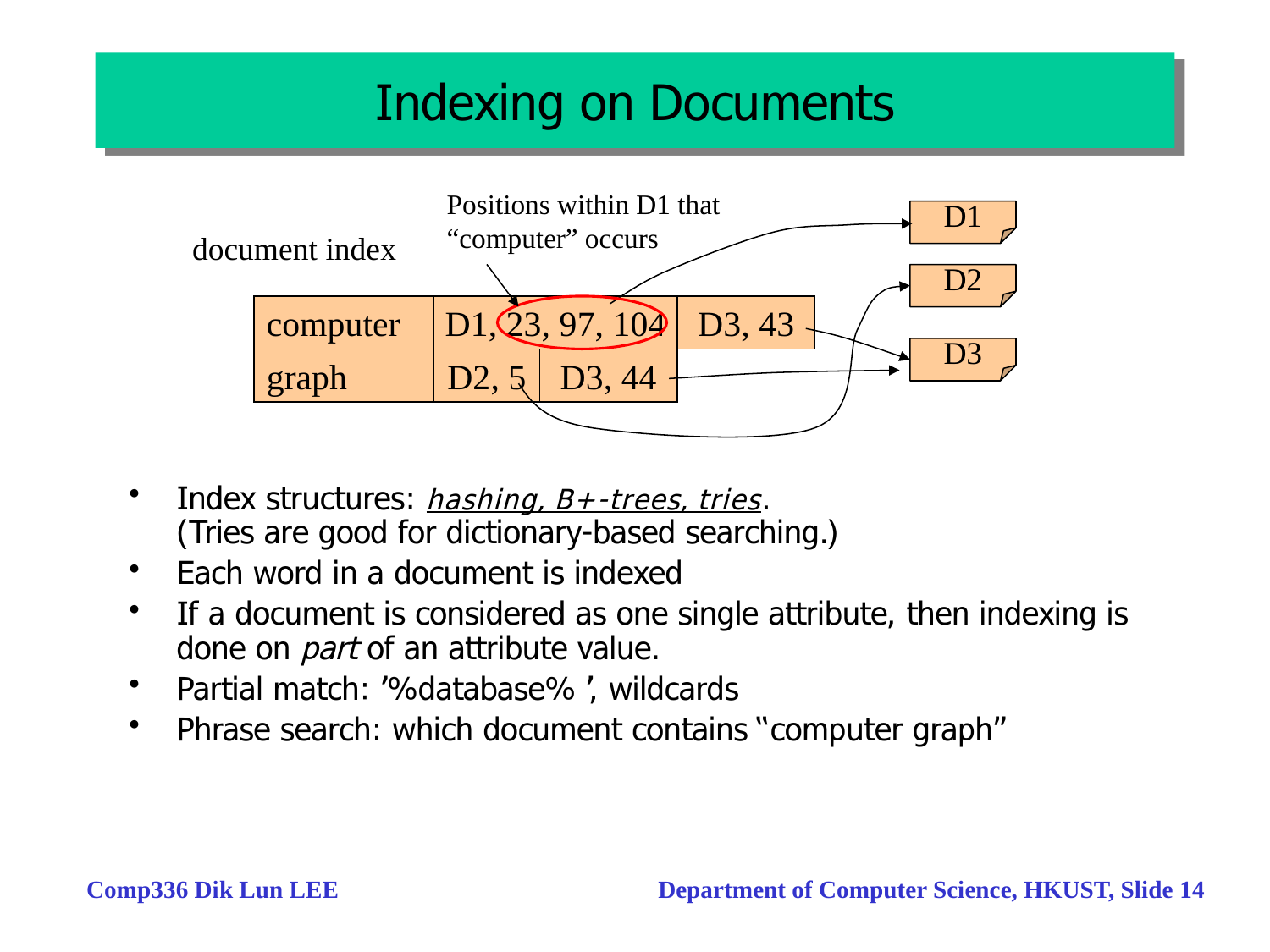

# Indexing on Documents
Positions within D1 that
“computer” occurs
D1
document index

D2

computer
D1, 23, 97, 104
D3, 43

D3
graph
D2, 5
D3, 44

Index structures: hashing, B+-trees, tries.
(Tries are good for dictionary-based searching.)
Each word in a document is indexed
If a document is considered as one single attribute, then indexing is done on part of an attribute value.
Partial match: ’%database% ’, wildcards
Phrase search: which document contains “computer graph”
Comp336 Dik Lun LEE                                                    Department of Computer Science, HKUST, Slide 14